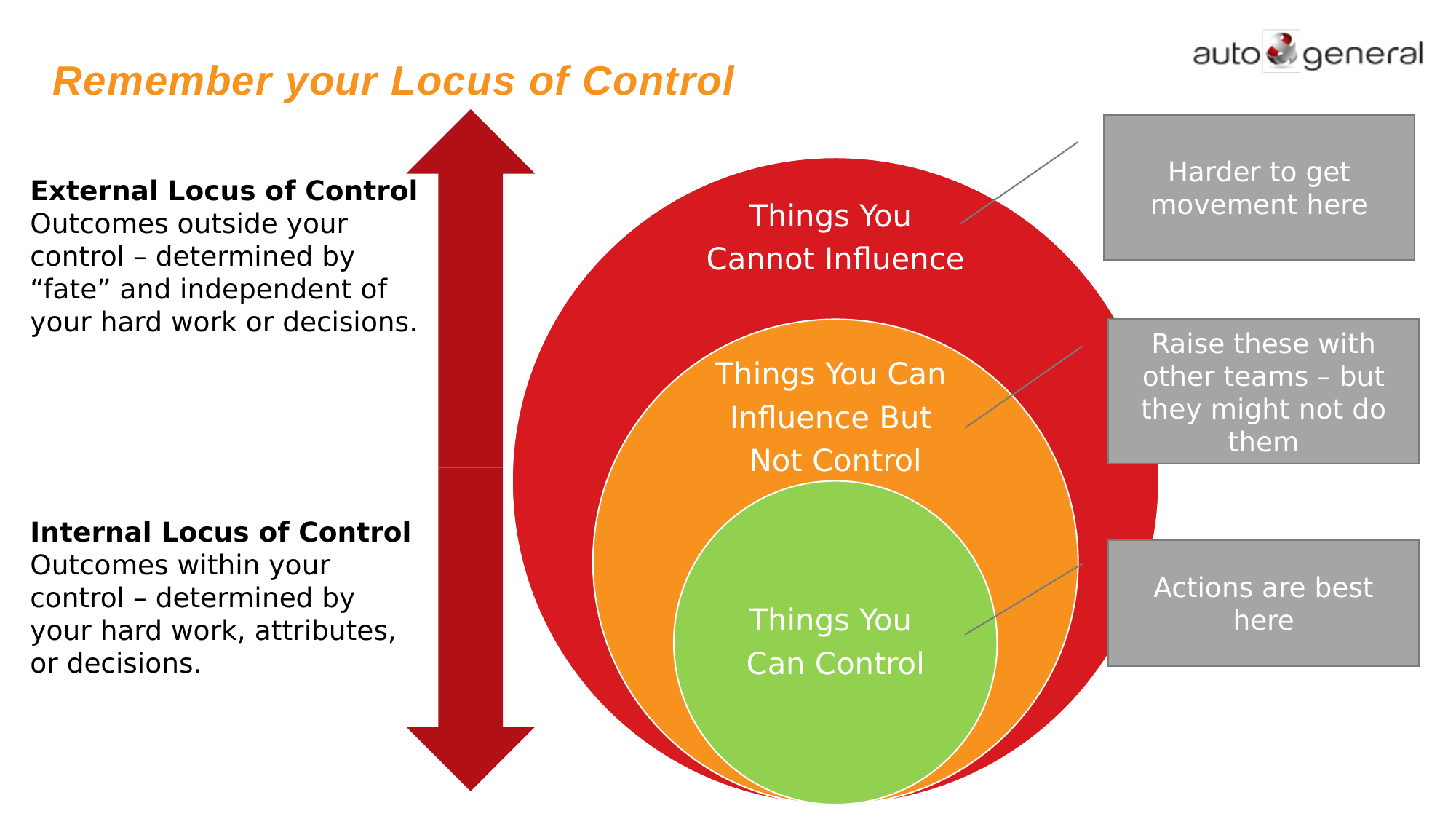

# Remember your Locus of Control

Harder to get movement here
Things You
Cannot Influence

Things You Can
Influence But
Not Control
Things You
Can Control
External Locus of Control
Outcomes outside your control – determined by “fate” and independent of your hard work or decisions.
Raise these with other teams – but they might not do them

Internal Locus of Control
Outcomes within your control – determined by your hard work, attributes, or decisions.
Actions are best here